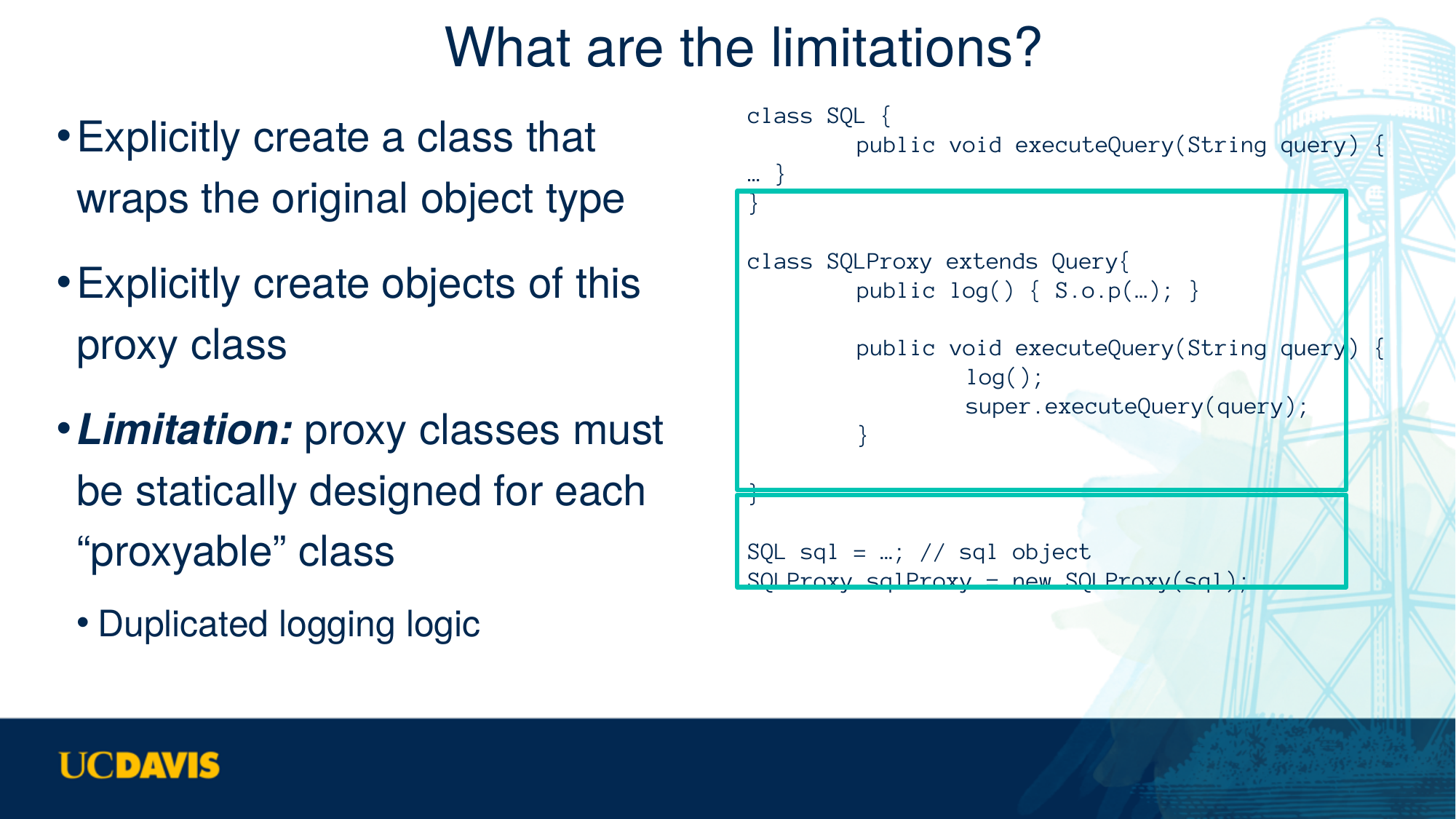

# What are the limitations?
Explicitly create a class that wraps the original object type
Explicitly create objects of this proxy class
Limitation: proxy classes must be statically designed for each “proxyable” class
Duplicated logging logic

class SQL {
	public void executeQuery(String query) { … }
}

class SQLProxy extends Query{
	public log() { S.o.p(…); }

	public void executeQuery(String query) {
		log();
		super.executeQuery(query);
	}

}

SQL sql = …; // sql object
SQLProxy sqlProxy = new SQLProxy(sql);